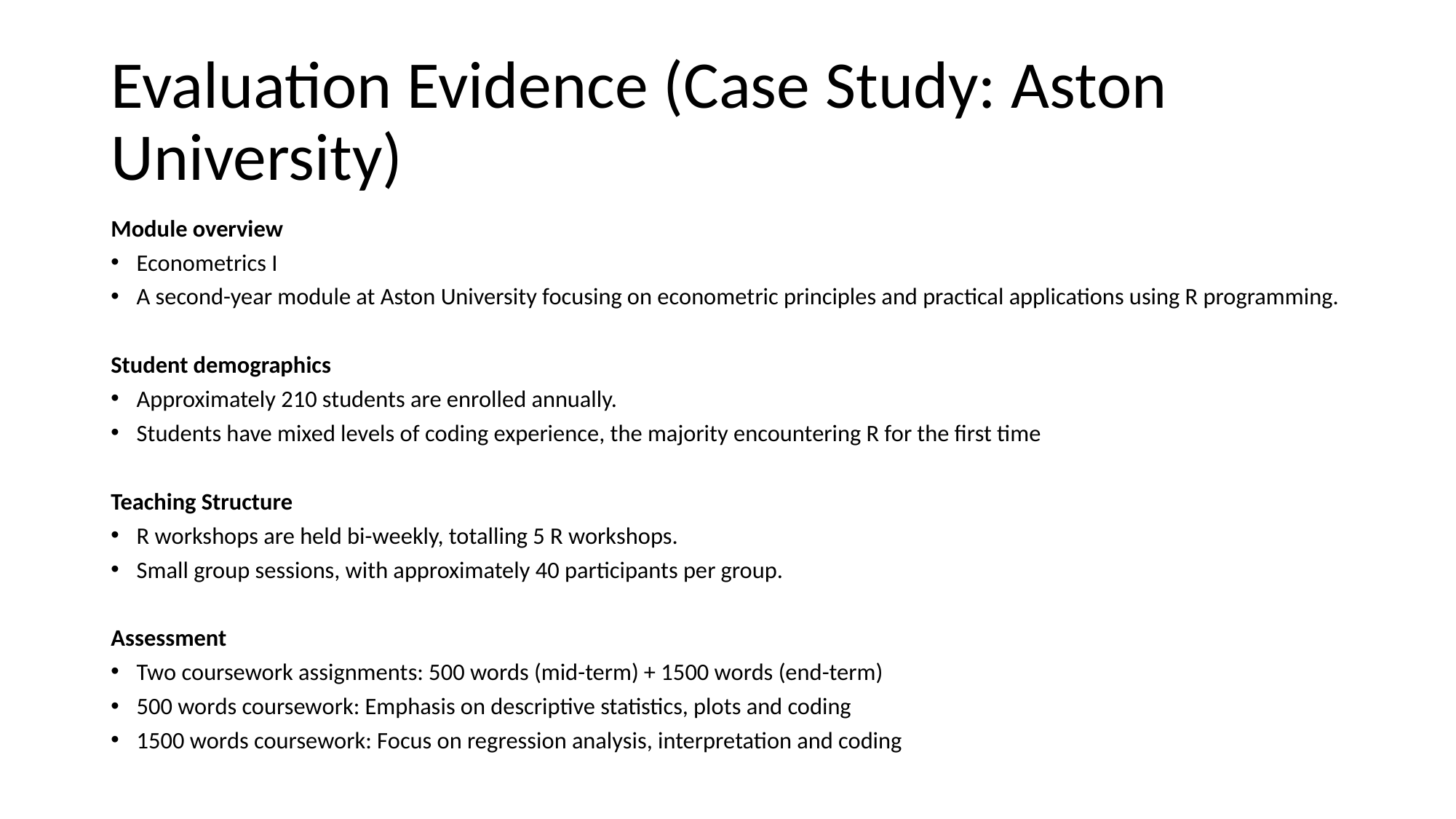

# Evaluation Evidence (Case Study: Aston University)
Module overview
Econometrics I
A second-year module at Aston University focusing on econometric principles and practical applications using R programming.

Student demographics
Approximately 210 students are enrolled annually.
Students have mixed levels of coding experience, the majority encountering R for the first time

Teaching Structure
R workshops are held bi-weekly, totalling 5 R workshops.
Small group sessions, with approximately 40 participants per group.

Assessment
Two coursework assignments: 500 words (mid-term) + 1500 words (end-term)
500 words coursework: Emphasis on descriptive statistics, plots and coding
1500 words coursework: Focus on regression analysis, interpretation and coding